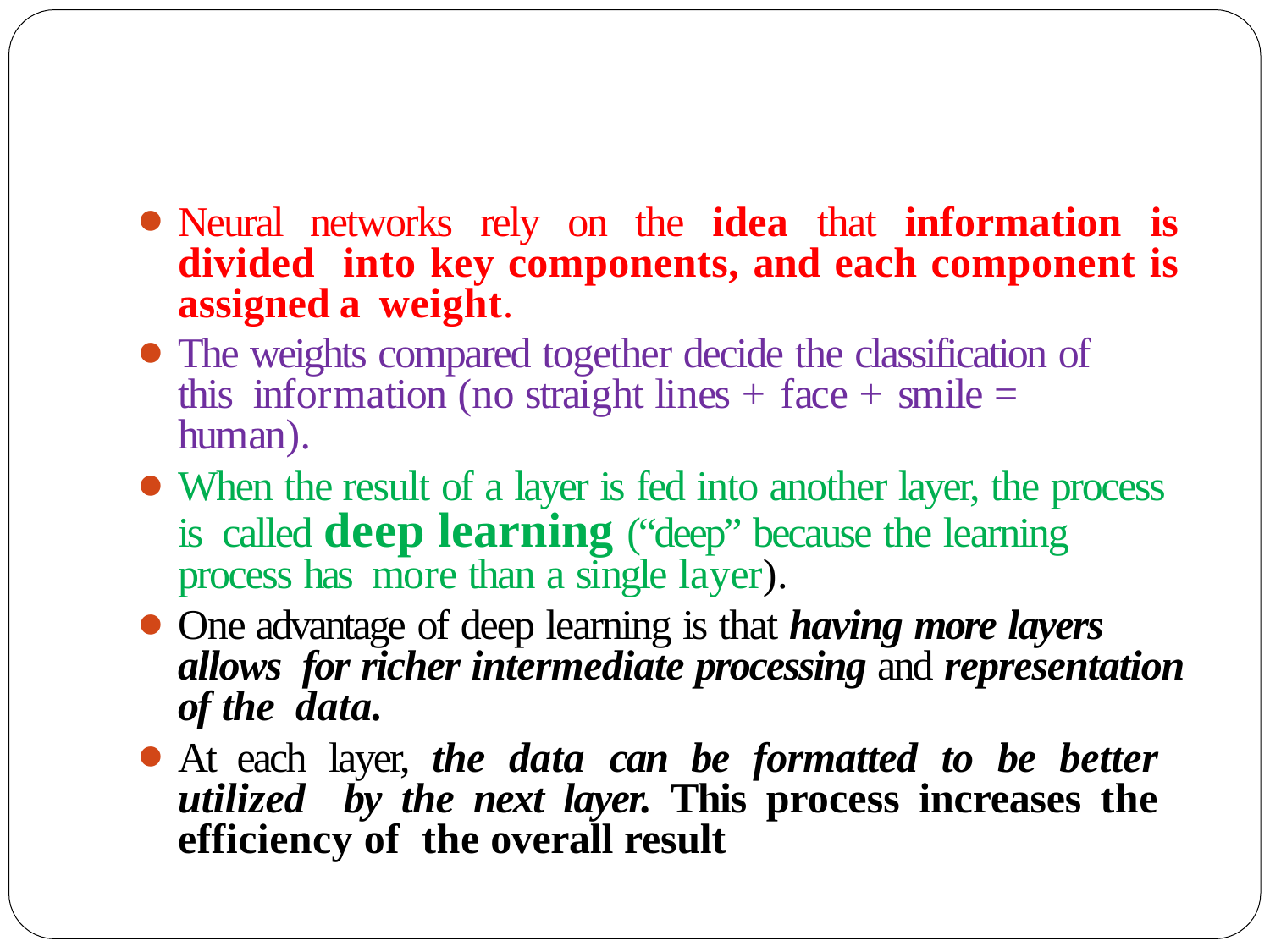

Neural networks rely on the idea that information is divided  into key components, and each component is assigned a  weight.
The weights compared together decide the classification of this  information (no straight lines + face + smile = human).
When the result of a layer is fed into another layer, the process is  called deep learning (“deep” because the learning process has  more than a single layer).
One advantage of deep learning is that having more layers allows  for richer intermediate processing and representation of the  data.
At each layer, the data can be formatted to be better utilized  by the next layer. This process increases the efficiency of  the overall result